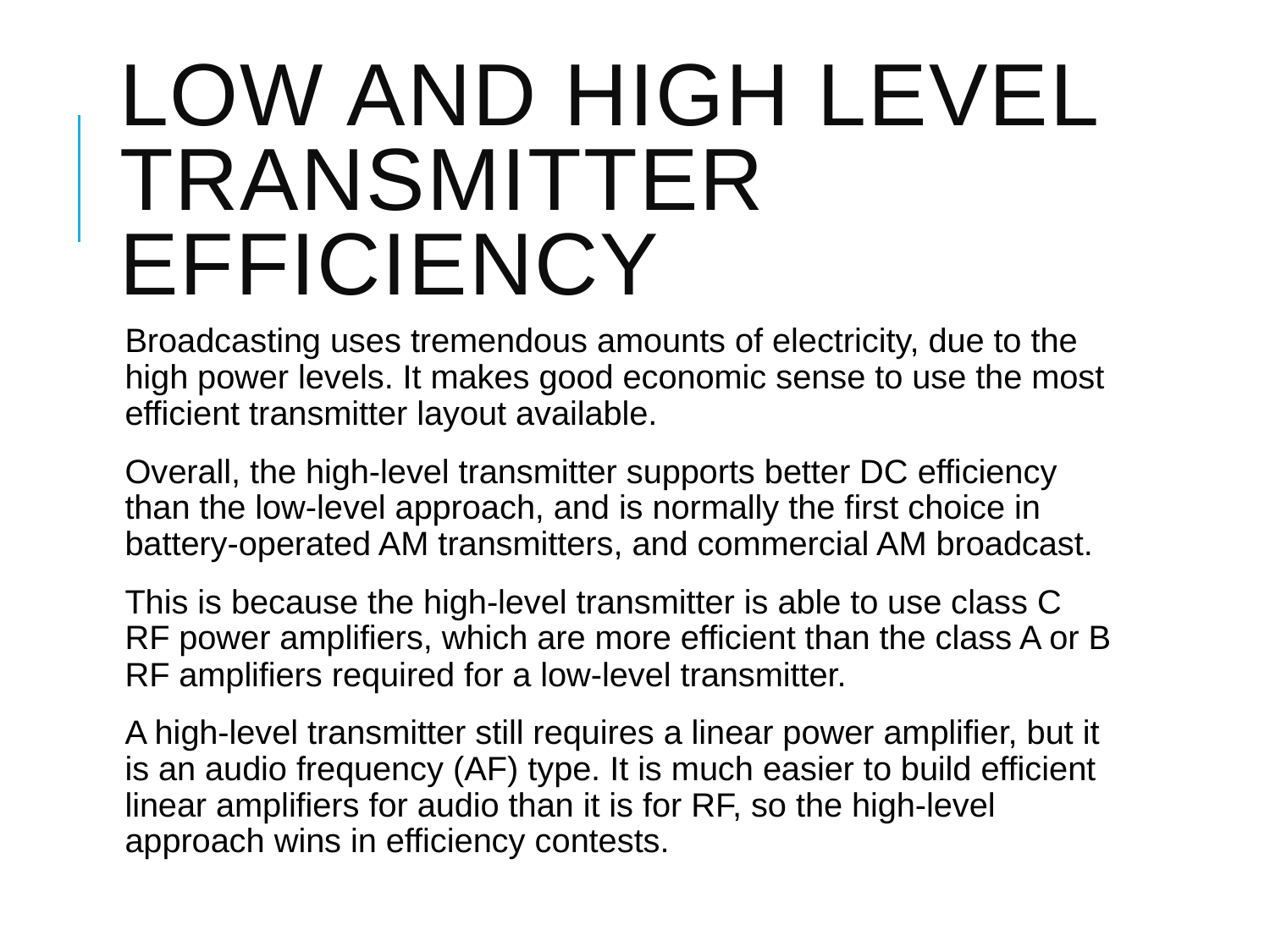

# Low and High Level Transmitter Efficiency
Broadcasting uses tremendous amounts of electricity, due to the high power levels. It makes good economic sense to use the most efficient transmitter layout available.
Overall, the high-level transmitter supports better DC efficiency than the low-level approach, and is normally the first choice in battery-operated AM transmitters, and commercial AM broadcast.
This is because the high-level transmitter is able to use class C RF power amplifiers, which are more efficient than the class A or B RF amplifiers required for a low-level transmitter.
A high-level transmitter still requires a linear power amplifier, but it is an audio frequency (AF) type. It is much easier to build efficient linear amplifiers for audio than it is for RF, so the high-level approach wins in efficiency contests.